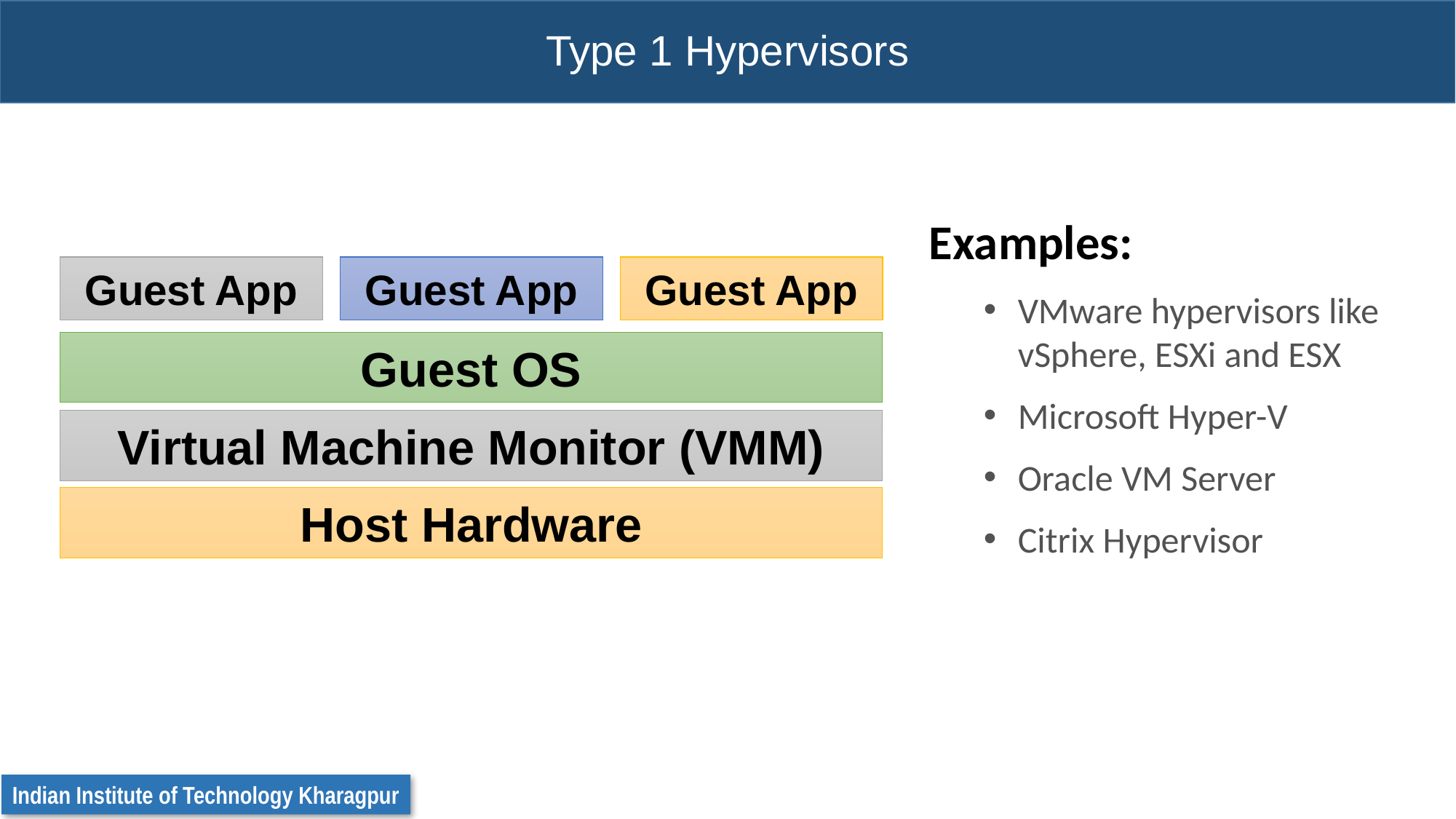

# Type 1 Hypervisors
Examples:
VMware hypervisors like vSphere, ESXi and ESX
Microsoft Hyper-V
Oracle VM Server
Citrix Hypervisor

Guest App
Guest App
Guest App
Guest OS
Virtual Machine Monitor (VMM)
Host Hardware